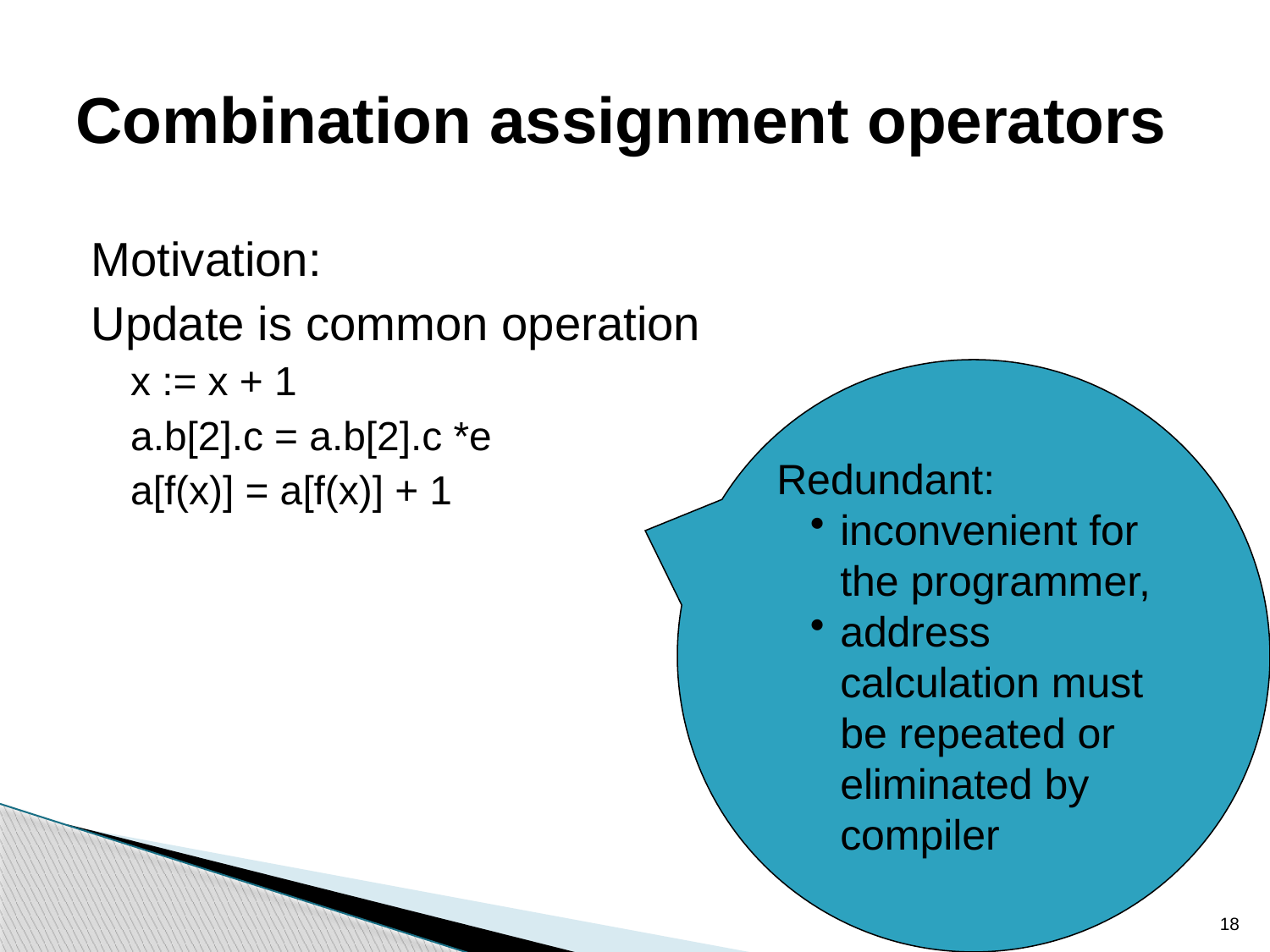

# Combination assignment operators
Motivation:
Update is common operation
x := x + 1
a.b[2].c = a.b[2].c *e
a[f(x)] = a[f(x)] + 1

Redundant:
inconvenient for the programmer,
address calculation must be repeated or eliminated by compiler
18